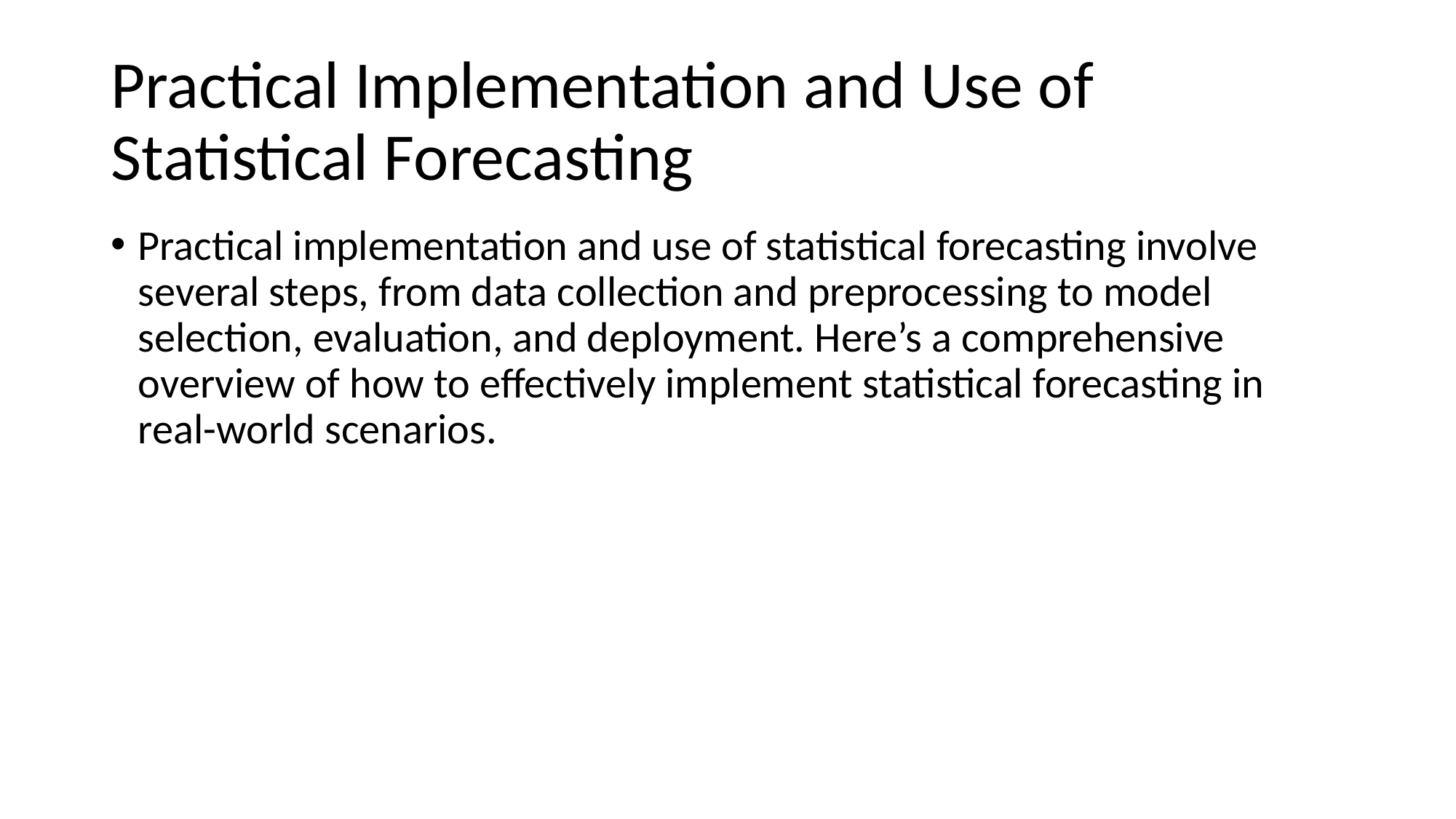

# Practical Implementation and Use of Statistical Forecasting
Practical implementation and use of statistical forecasting involve several steps, from data collection and preprocessing to model selection, evaluation, and deployment. Here’s a comprehensive overview of how to effectively implement statistical forecasting in real-world scenarios.